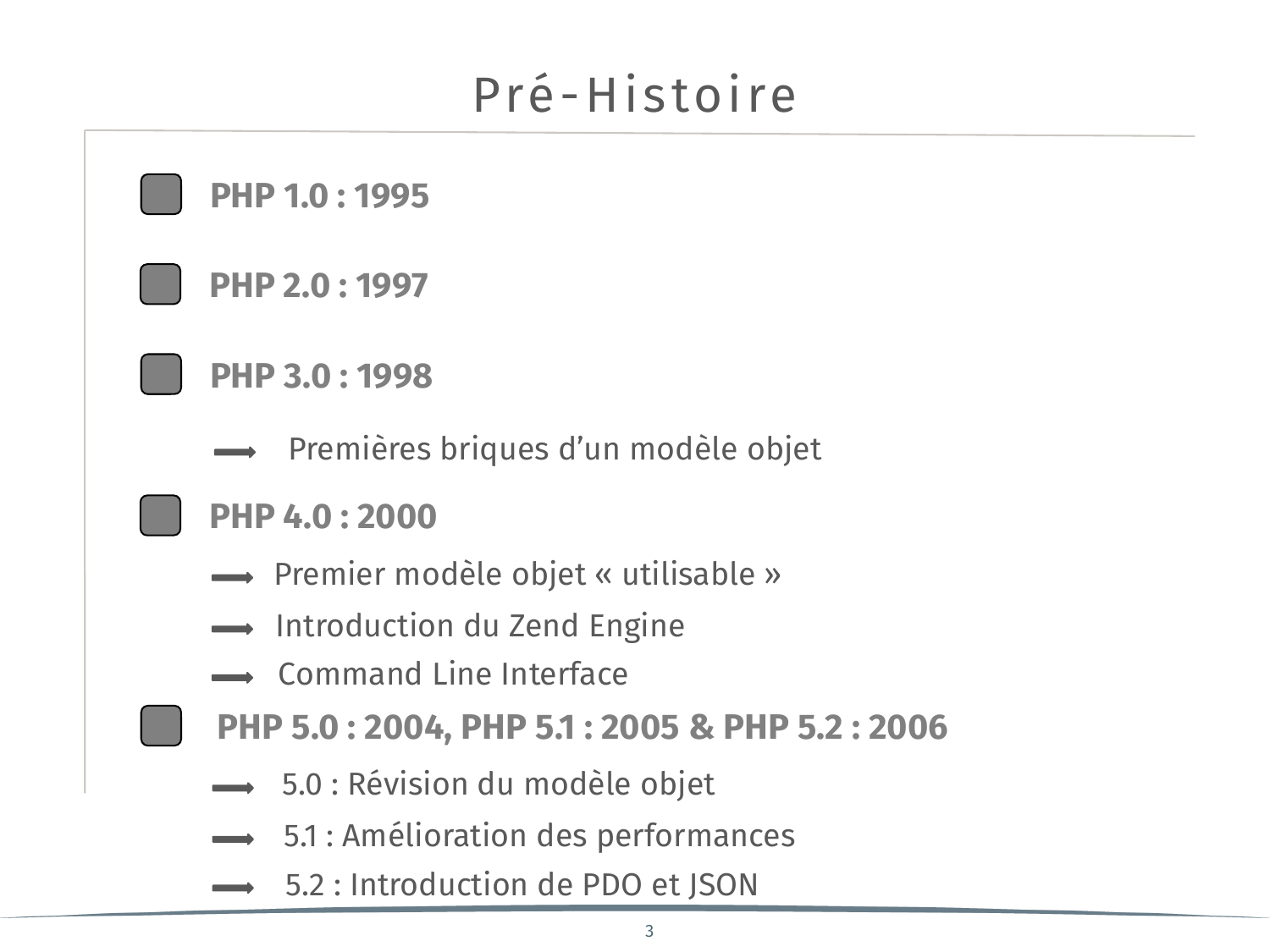

Pré-Histoire
PHP 1.0 : 1995

PHP 2.0 : 1997

PHP 3.0 : 1998

Premières briques d’un modèle objet

PHP 4.0 : 2000

Premier modèle objet « utilisable »

Introduction du Zend Engine

Command Line Interface

PHP 5.0 : 2004, PHP 5.1 : 2005 & PHP 5.2 : 2006

5.0 : Révision du modèle objet

5.1 : Amélioration des performances

5.2 : Introduction de PDO et JSON